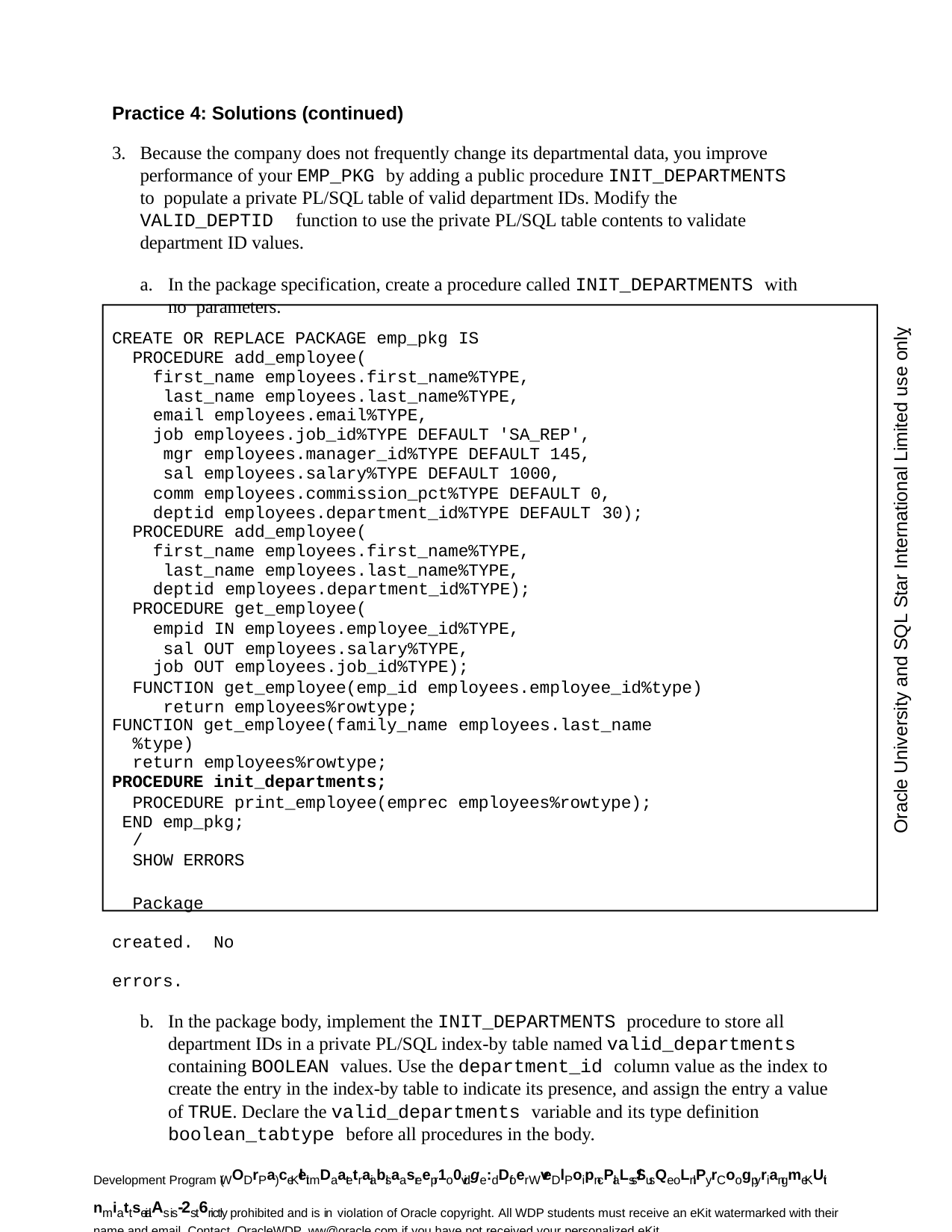

Practice 4: Solutions (continued)
Because the company does not frequently change its departmental data, you improve  performance of your EMP_PKG by adding a public procedure INIT_DEPARTMENTS to  populate a private PL/SQL table of valid department IDs. Modify the VALID_DEPTID  function to use the private PL/SQL table contents to validate department ID values.

In the package specification, create a procedure called INIT_DEPARTMENTS with no  parameters.
CREATE OR REPLACE PACKAGE emp_pkg IS
PROCEDURE add_employee(
first_name employees.first_name%TYPE,  last_name employees.last_name%TYPE,  email employees.email%TYPE,
job employees.job_id%TYPE DEFAULT 'SA_REP',  mgr employees.manager_id%TYPE DEFAULT 145,  sal employees.salary%TYPE DEFAULT 1000,
comm employees.commission_pct%TYPE DEFAULT 0,  deptid employees.department_id%TYPE DEFAULT 30);
PROCEDURE add_employee(
first_name employees.first_name%TYPE,  last_name employees.last_name%TYPE,  deptid employees.department_id%TYPE);
PROCEDURE get_employee(
empid IN employees.employee_id%TYPE,  sal OUT employees.salary%TYPE,
job OUT employees.job_id%TYPE);
FUNCTION get_employee(emp_id employees.employee_id%type)  return employees%rowtype;
FUNCTION get_employee(family_name employees.last_name%type)
return employees%rowtype;
PROCEDURE init_departments;
PROCEDURE print_employee(emprec employees%rowtype);  END emp_pkg;
/
SHOW ERRORS
Package created.  No errors.

In the package body, implement the INIT_DEPARTMENTS procedure to store all  department IDs in a private PL/SQL index-by table named valid_departments  containing BOOLEAN values. Use the department_id column value as the index to  create the entry in the index-by table to indicate its presence, and assign the entry a value  of TRUE. Declare the valid_departments variable and its type definition  boolean_tabtype before all procedures in the body.

Oracle University and SQL Star International Limited use onlyฺ
Development Program (WODrPa) ceKleit mDaatetraiablsaasreepr1o0vidge:dDfoer WveDlPoipn-cPlaLss/SusQe oLnlPy.rCoogpyriangmeKUit nmiattserialAs is-2st6rictly prohibited and is in  violation of Oracle copyright. All WDP students must receive an eKit watermarked with their name and email. Contact  OracleWDP_ww@oracle.com if you have not received your personalized eKit.